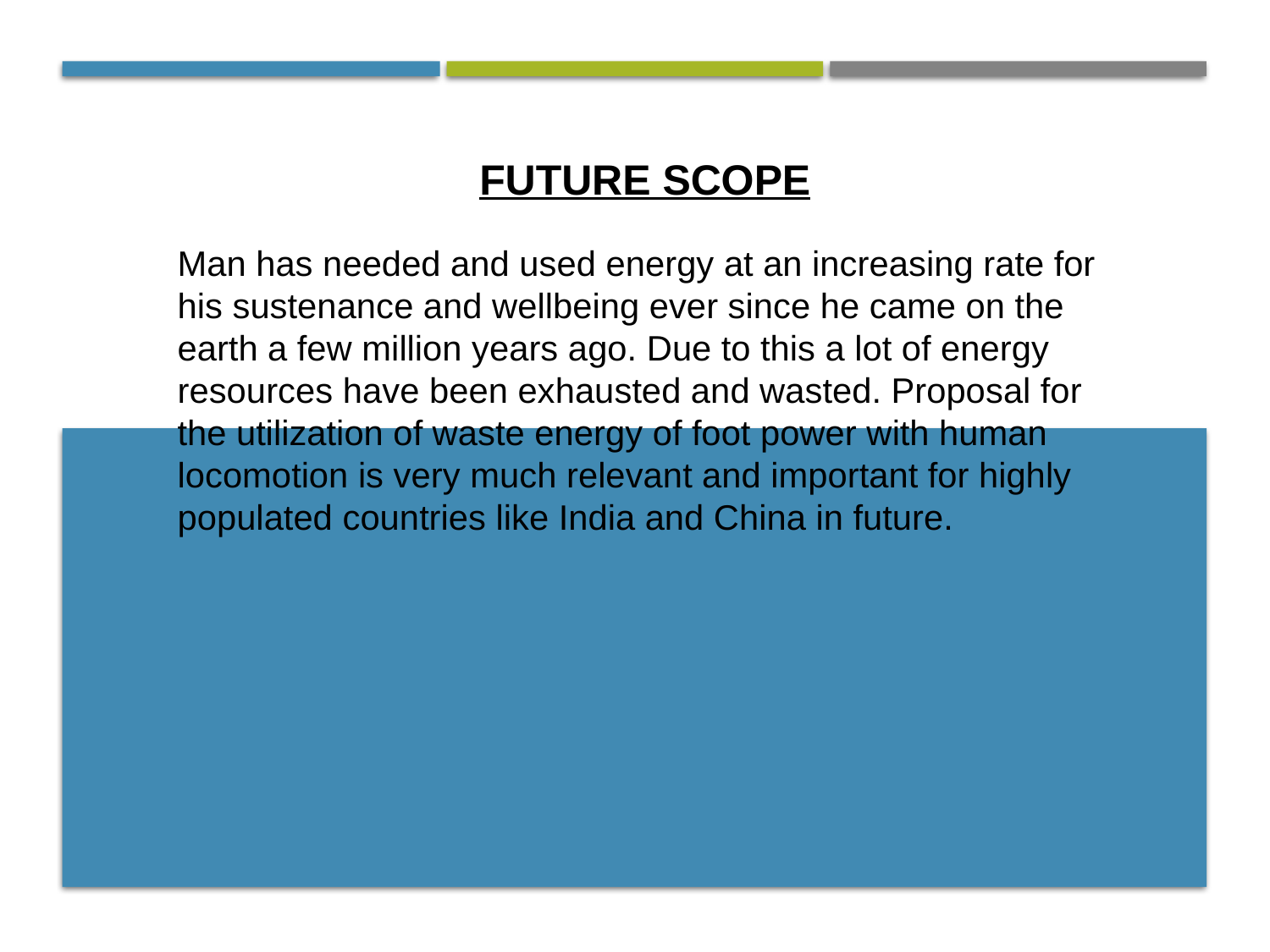

FUTURE SCOPE

Man has needed and used energy at an increasing rate for his sustenance and wellbeing ever since he came on the earth a few million years ago. Due to this a lot of energy resources have been exhausted and wasted. Proposal for the utilization of waste energy of foot power with human locomotion is very much relevant and important for highly populated countries like India and China in future.